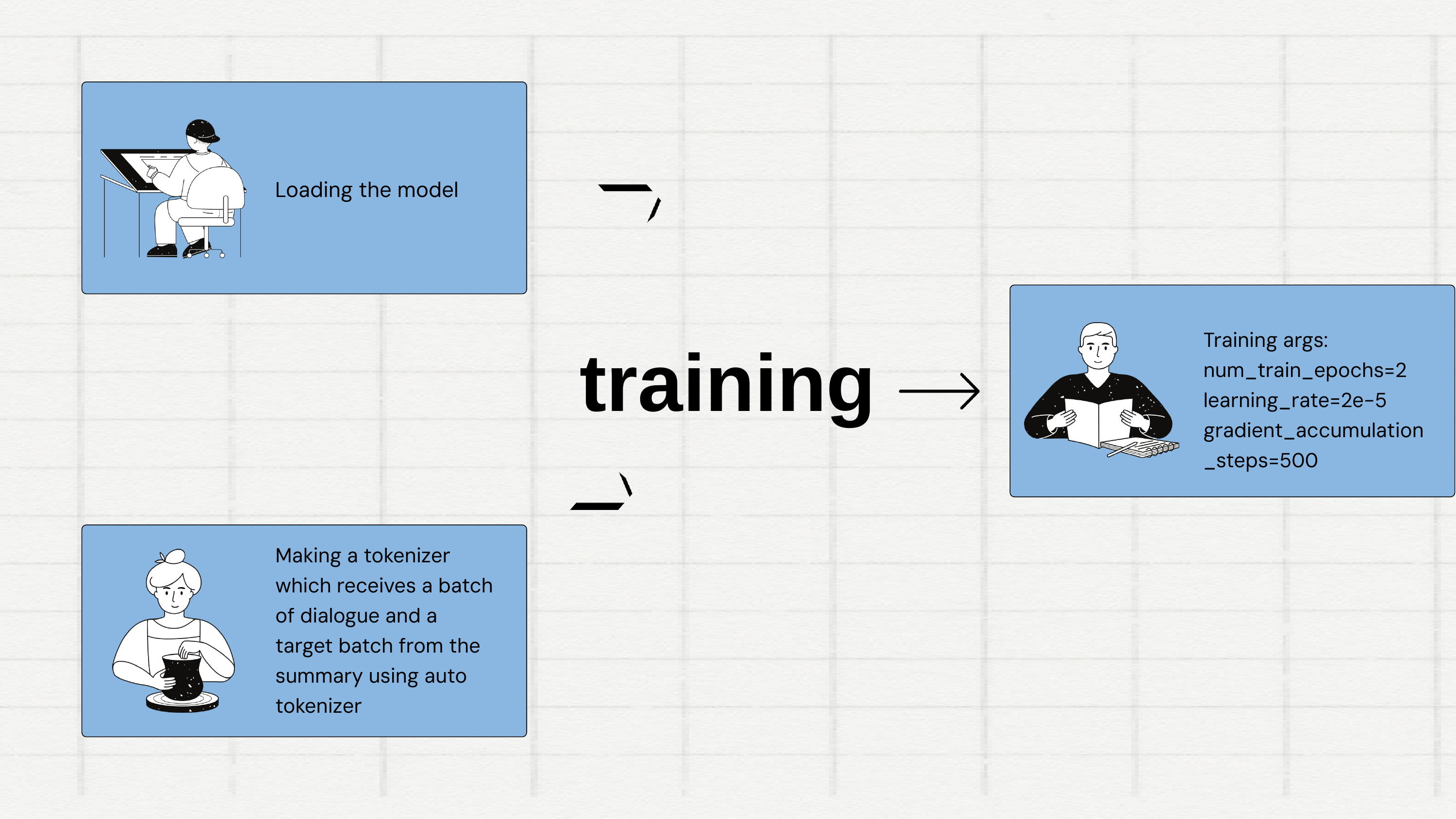

Loading the model

Training args:
num_train_epochs=2
learning_rate=2e-5
gradient_accumulation_steps=500

training

Making a tokenizer which receives a batch of dialogue and a target batch from the summary using auto tokenizer